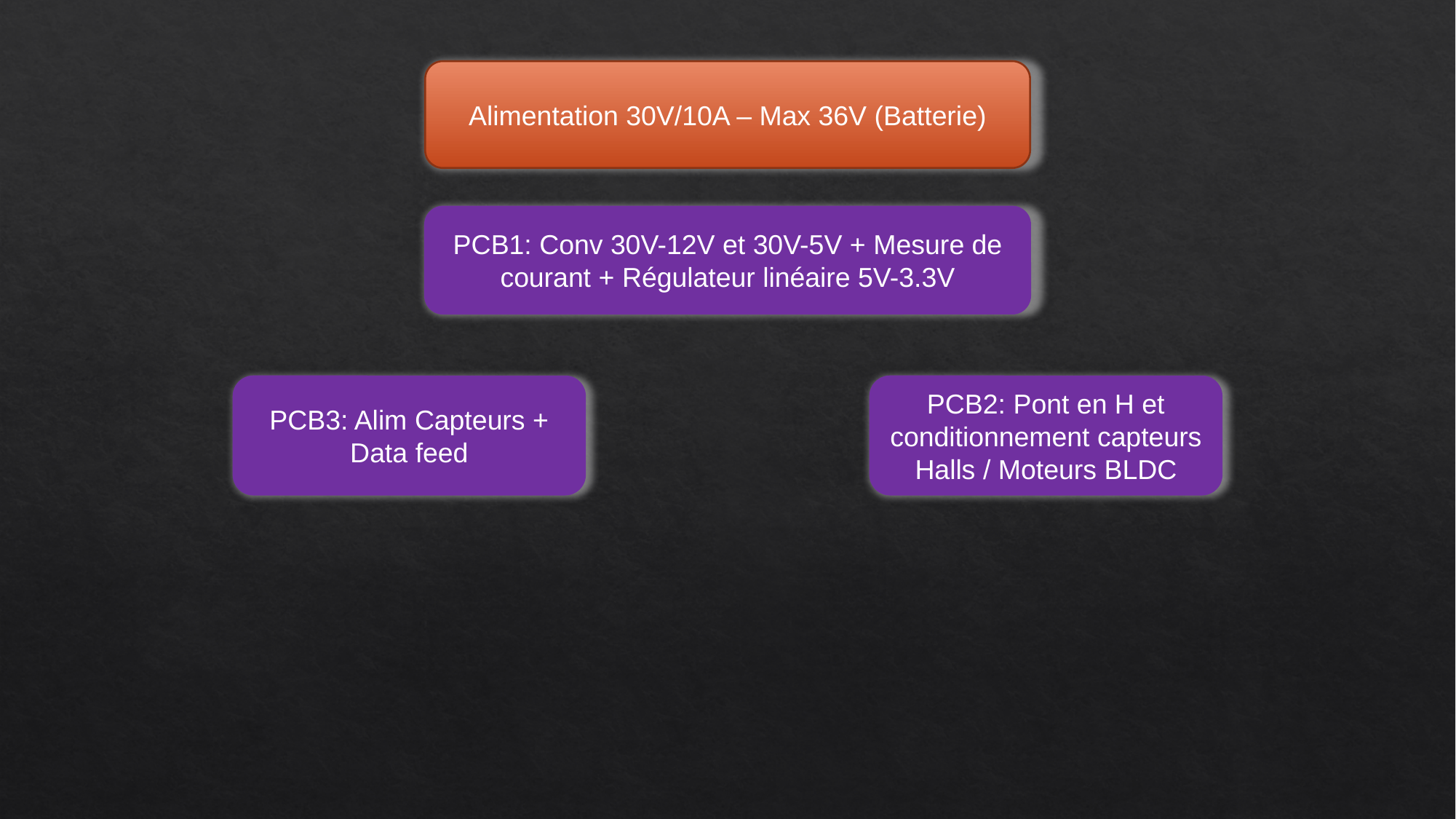

Alimentation 30V/10A – Max 36V (Batterie)
PCB1: Conv 30V-12V et 30V-5V + Mesure de courant + Régulateur linéaire 5V-3.3V
PCB3: Alim Capteurs + Data feed
PCB2: Pont en H et conditionnement capteurs Halls / Moteurs BLDC